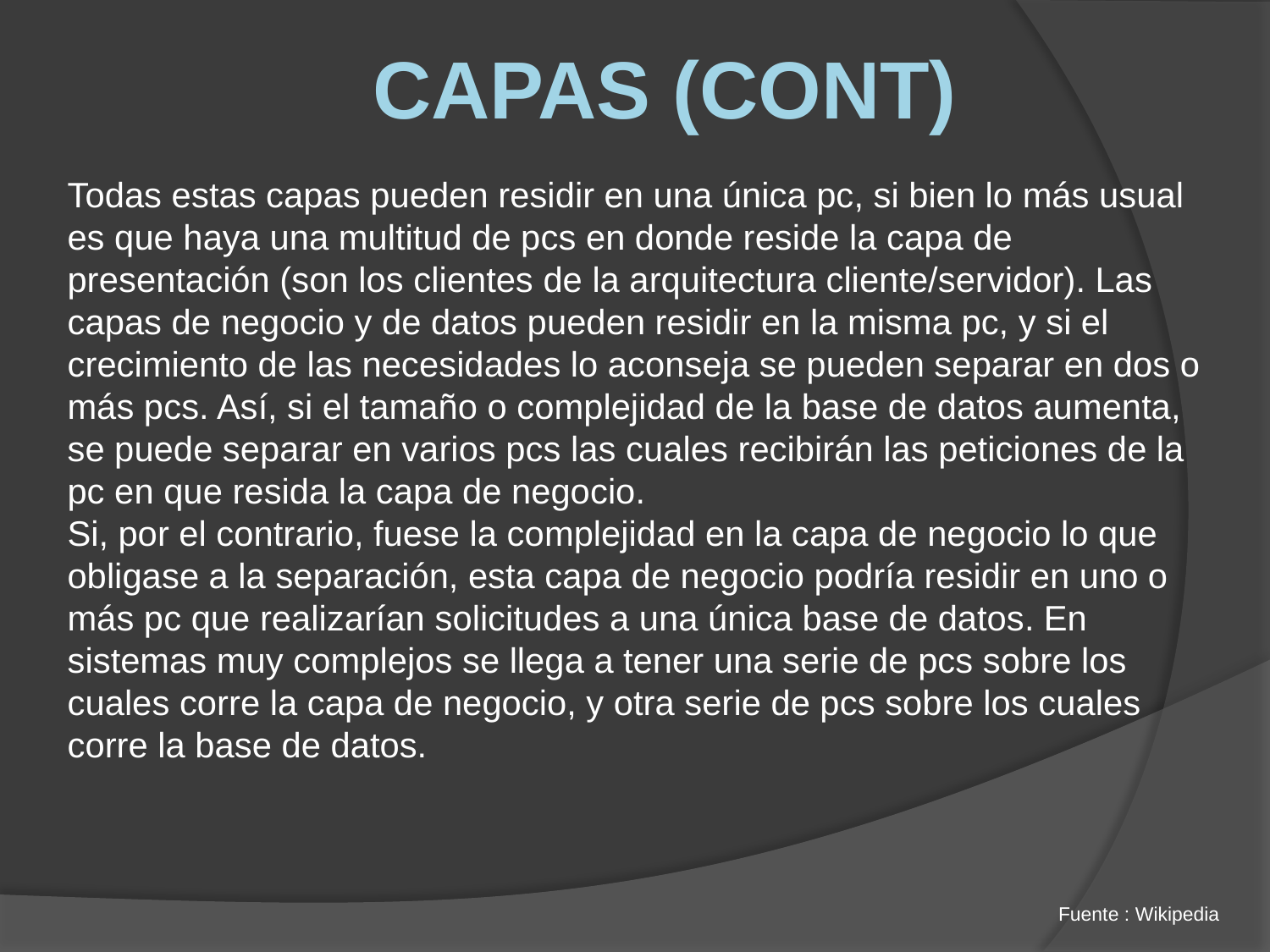

Capas (cont)
Todas estas capas pueden residir en una única pc, si bien lo más usual es que haya una multitud de pcs en donde reside la capa de presentación (son los clientes de la arquitectura cliente/servidor). Las capas de negocio y de datos pueden residir en la misma pc, y si el crecimiento de las necesidades lo aconseja se pueden separar en dos o más pcs. Así, si el tamaño o complejidad de la base de datos aumenta, se puede separar en varios pcs las cuales recibirán las peticiones de la pc en que resida la capa de negocio.
Si, por el contrario, fuese la complejidad en la capa de negocio lo que obligase a la separación, esta capa de negocio podría residir en uno o más pc que realizarían solicitudes a una única base de datos. En sistemas muy complejos se llega a tener una serie de pcs sobre los cuales corre la capa de negocio, y otra serie de pcs sobre los cuales corre la base de datos.
Fuente : Wikipedia